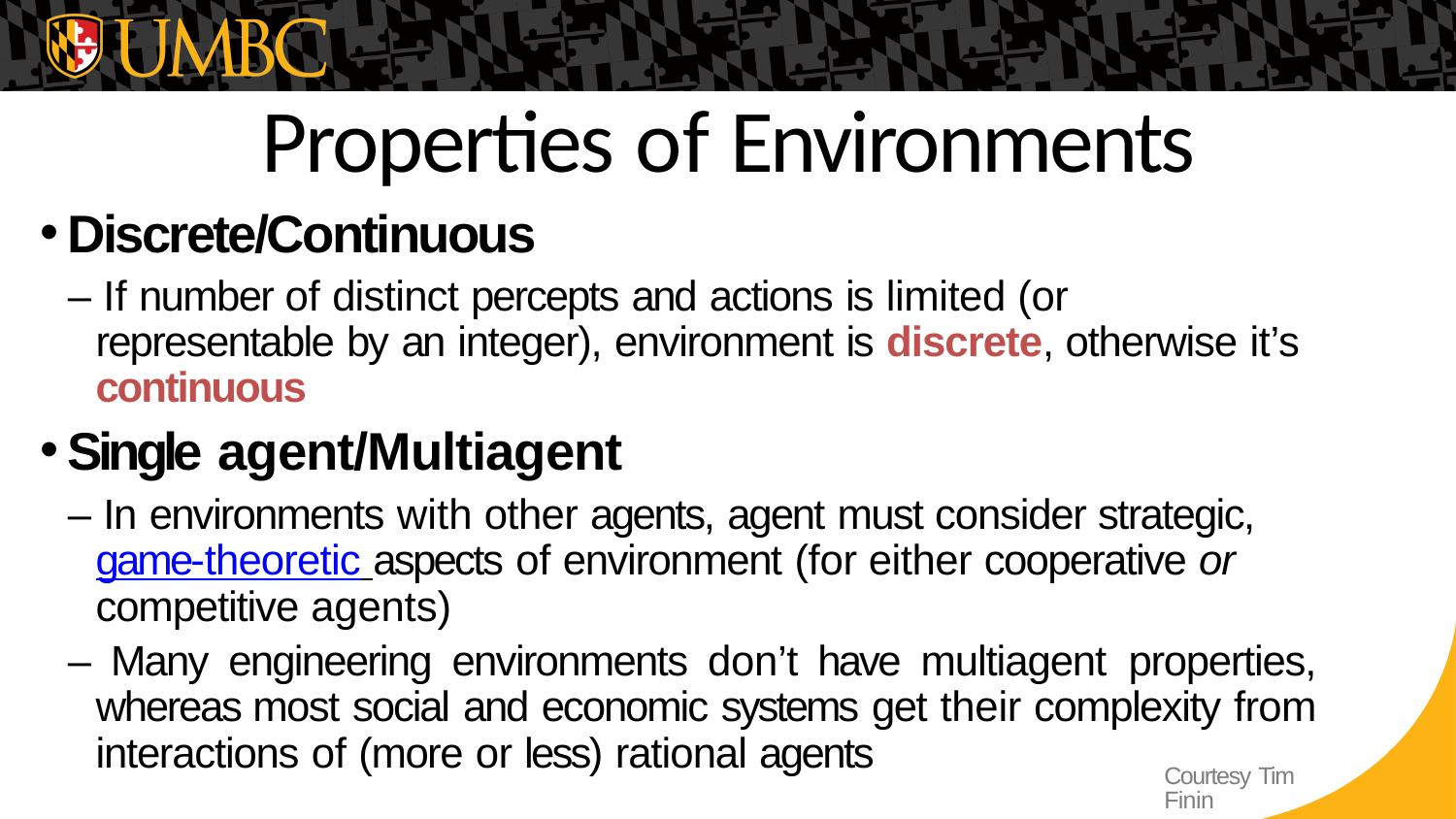

# Properties of Environments
Discrete/Continuous
– If number of distinct percepts and actions is limited (or representable by an integer), environment is discrete, otherwise it’s continuous
Single agent/Multiagent
– In environments with other agents, agent must consider strategic, game-theoretic aspects of environment (for either cooperative or competitive agents)
– Many engineering environments don’t have multiagent properties, whereas most social and economic systems get their complexity from interactions of (more or less) rational agents
Courtesy Tim Finin